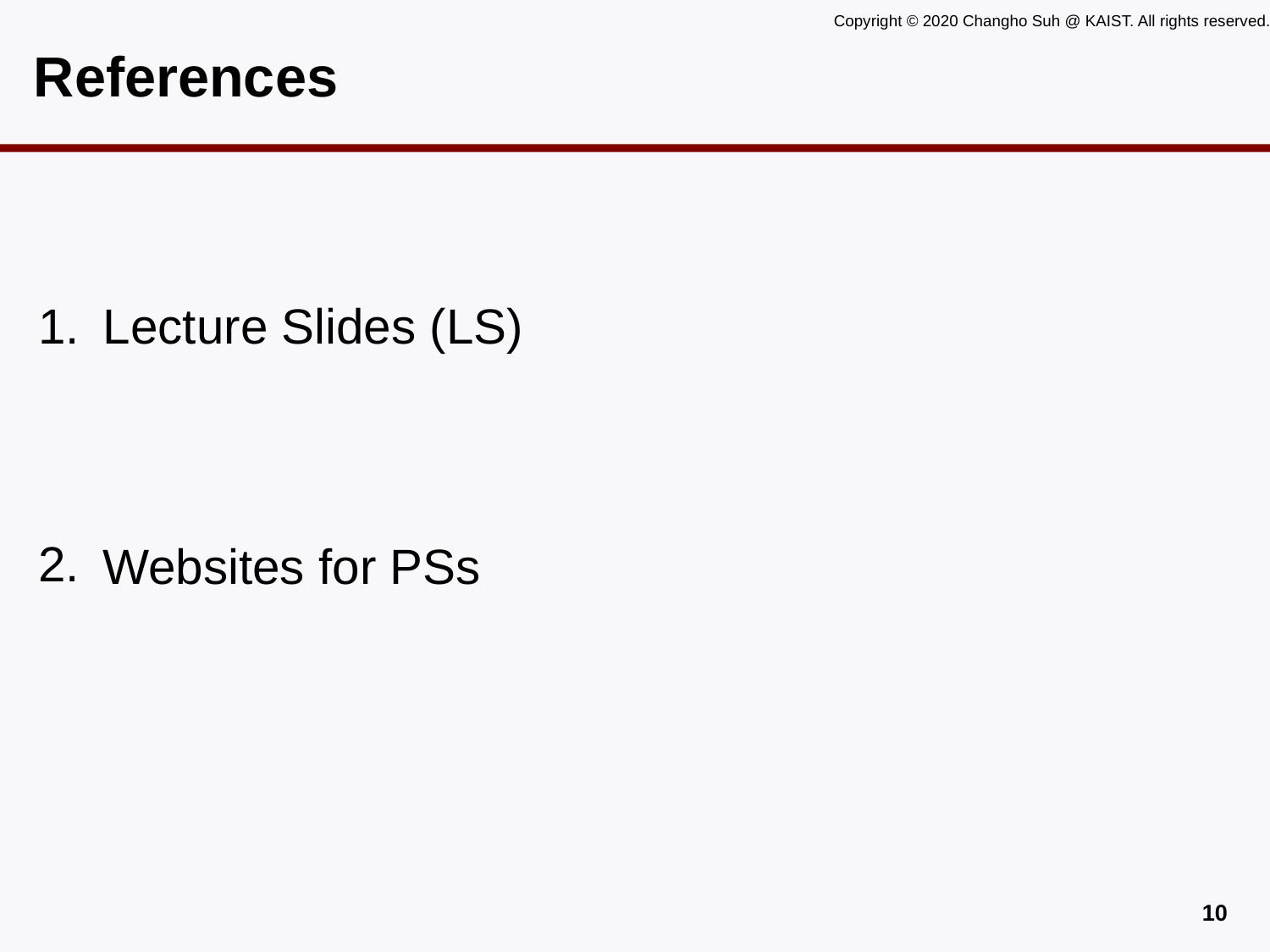

# References
1.
Lecture Slides (LS)
2.
Websites for PSs
10